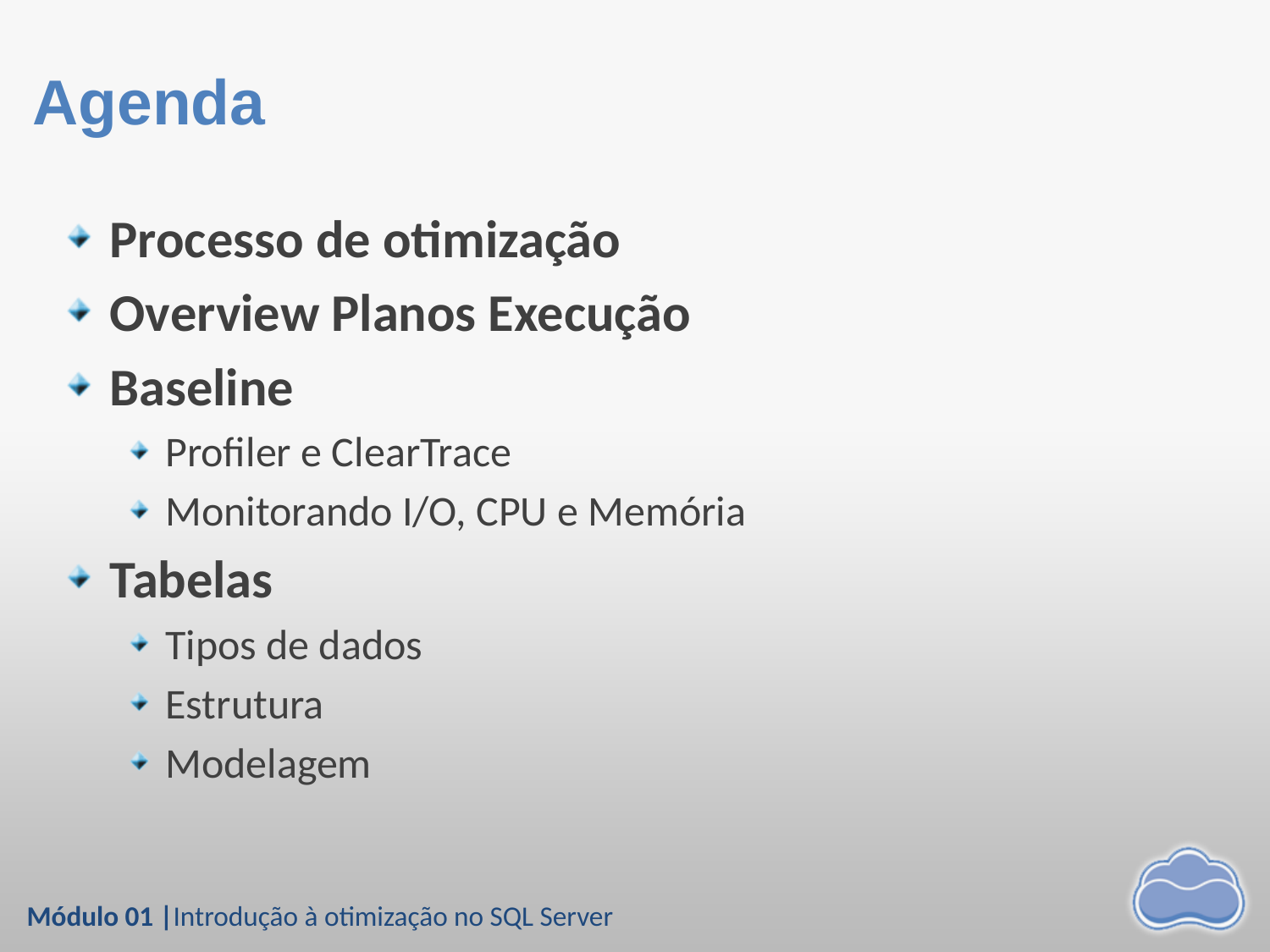

# Agenda
Processo de otimização
Overview Planos Execução
Baseline
Profiler e ClearTrace
Monitorando I/O, CPU e Memória
Tabelas
Tipos de dados
Estrutura
Modelagem